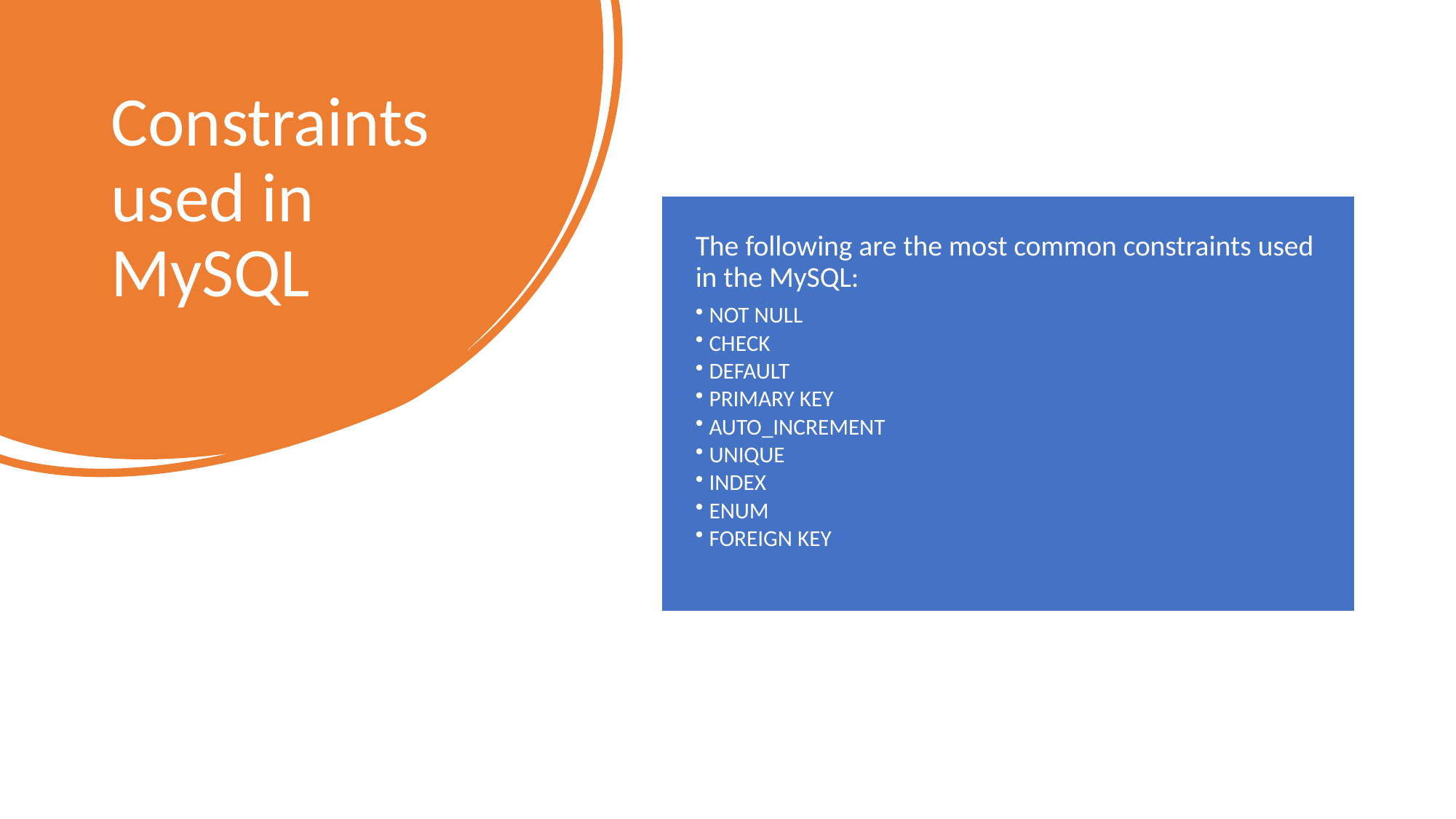

The following are the most common constraints used in the MySQL:
NOT NULL
CHECK
DEFAULT
PRIMARY KEY
AUTO_INCREMENT
UNIQUE
INDEX
ENUM
FOREIGN KEY
# Constraints used in MySQL